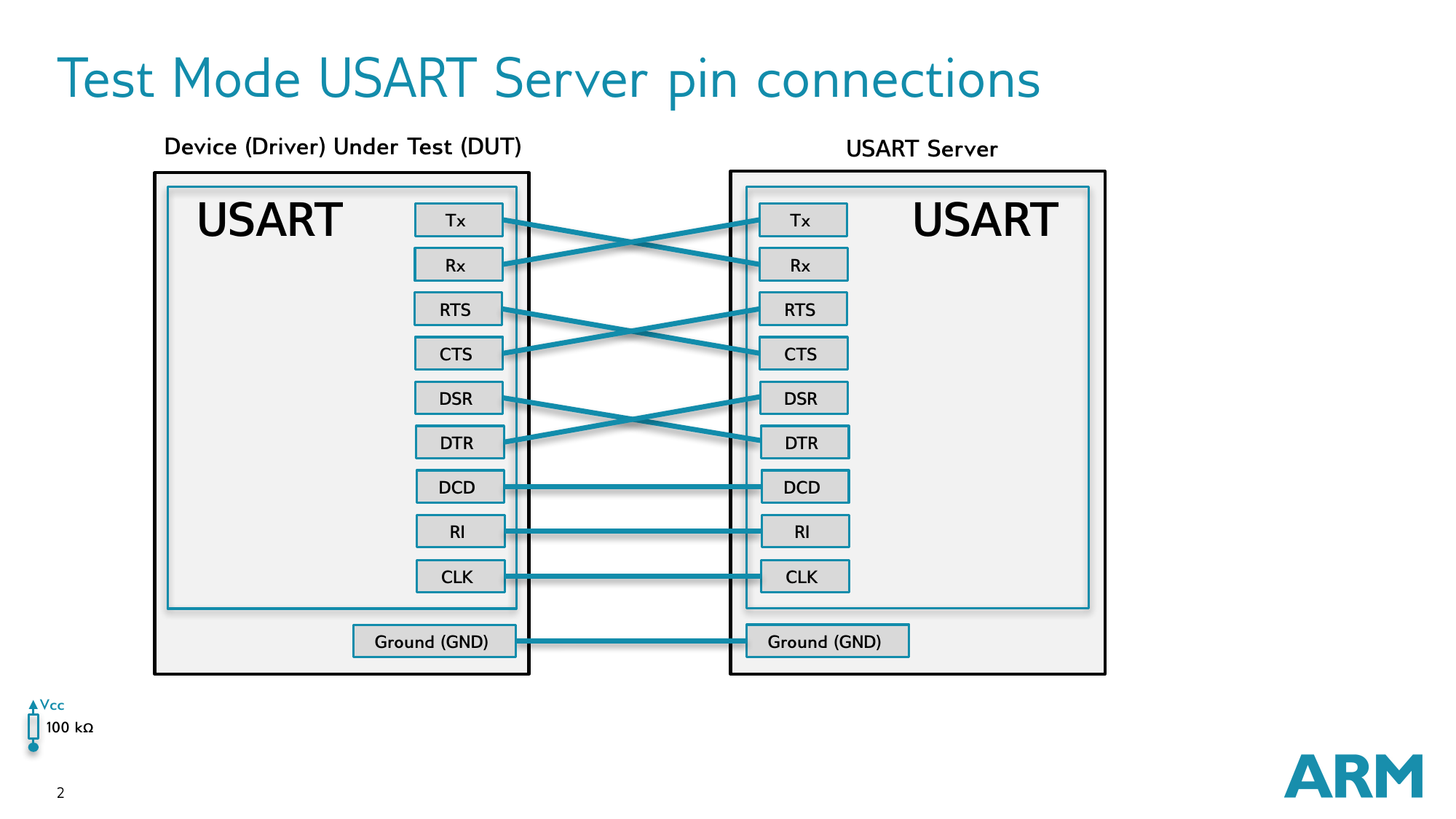

# Test Mode USART Server pin connections
Device (Driver) Under Test (DUT)
USART Server

USART
USART
Tx
Tx
Rx
Rx
RTS
RTS
CTS
CTS
DSR
DSR
DTR
DTR
DCD
DCD
RI
RI
CLK
CLK
Ground (GND)
Ground (GND)
Vcc

100 kΩ